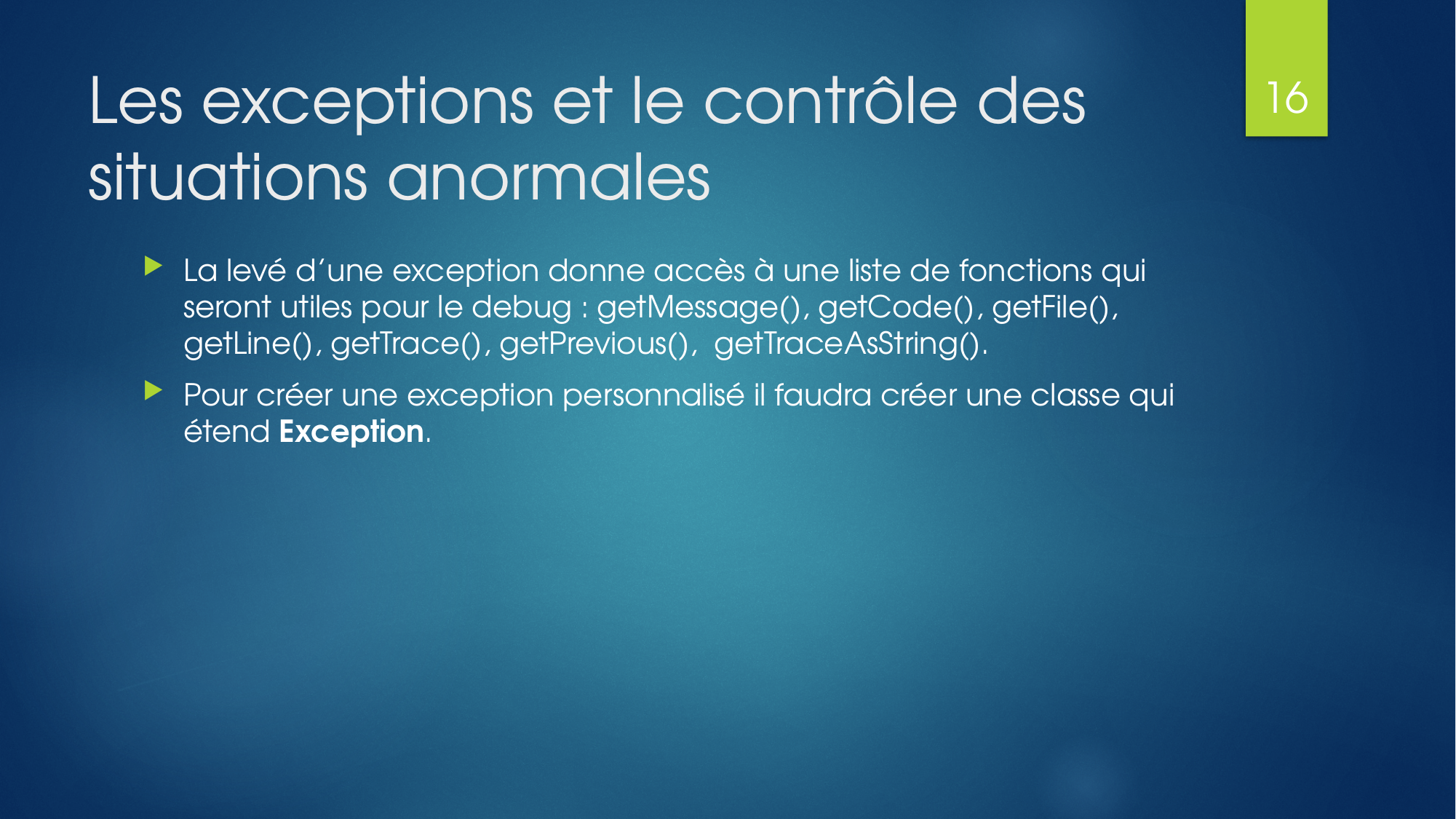

16
# Les exceptions et le contrôle des situations anormales
La levé d’une exception donne accès à une liste de fonctions qui seront utiles pour le debug : getMessage(), getCode(), getFile(), getLine(), getTrace(), getPrevious(),  getTraceAsString().
Pour créer une exception personnalisé il faudra créer une classe qui étend Exception.